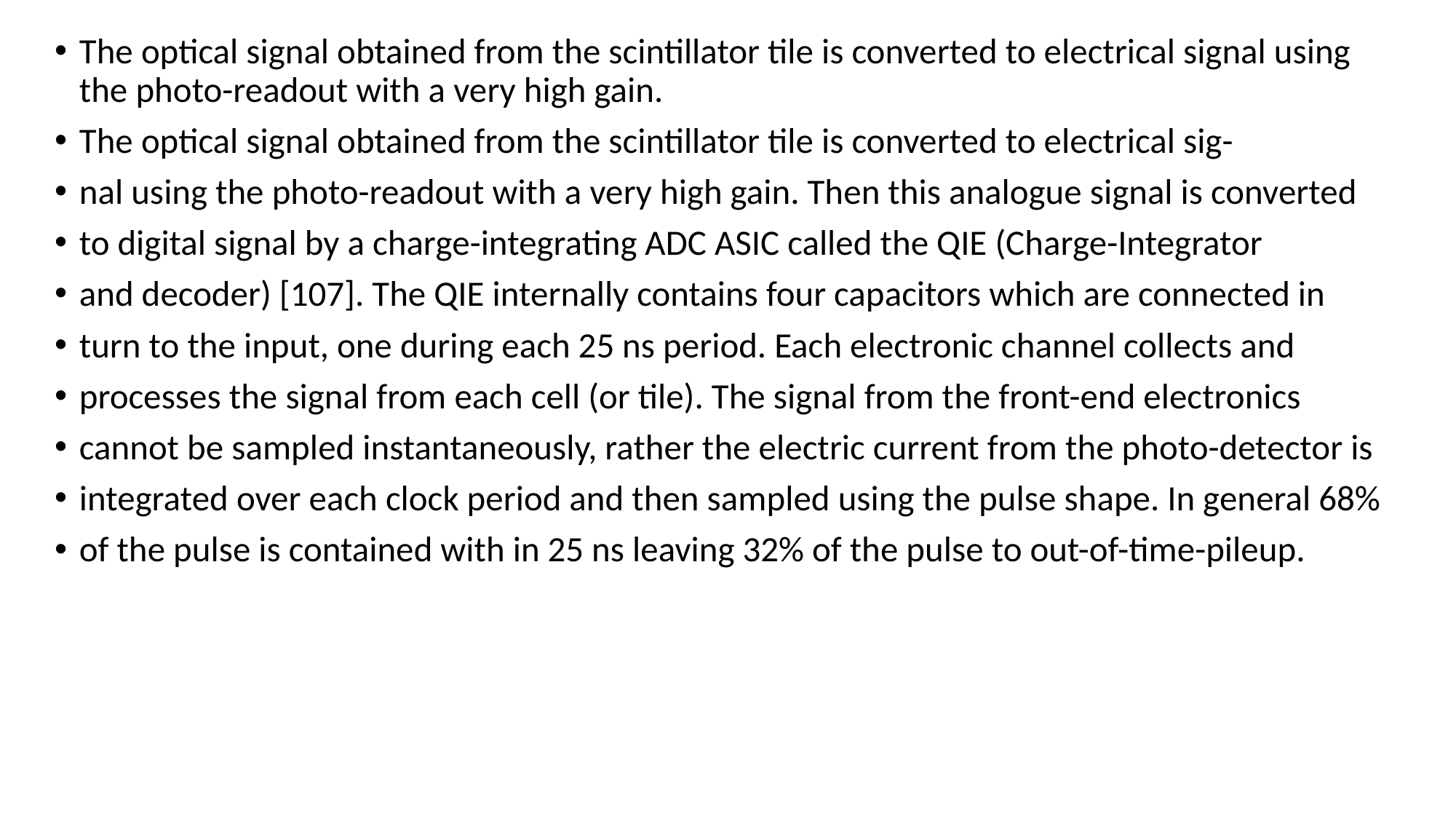

The optical signal obtained from the scintillator tile is converted to electrical signal using the photo-readout with a very high gain.
The optical signal obtained from the scintillator tile is converted to electrical sig-
nal using the photo-readout with a very high gain. Then this analogue signal is converted
to digital signal by a charge-integrating ADC ASIC called the QIE (Charge-Integrator
and decoder) [107]. The QIE internally contains four capacitors which are connected in
turn to the input, one during each 25 ns period. Each electronic channel collects and
processes the signal from each cell (or tile). The signal from the front-end electronics
cannot be sampled instantaneously, rather the electric current from the photo-detector is
integrated over each clock period and then sampled using the pulse shape. In general 68%
of the pulse is contained with in 25 ns leaving 32% of the pulse to out-of-time-pileup.